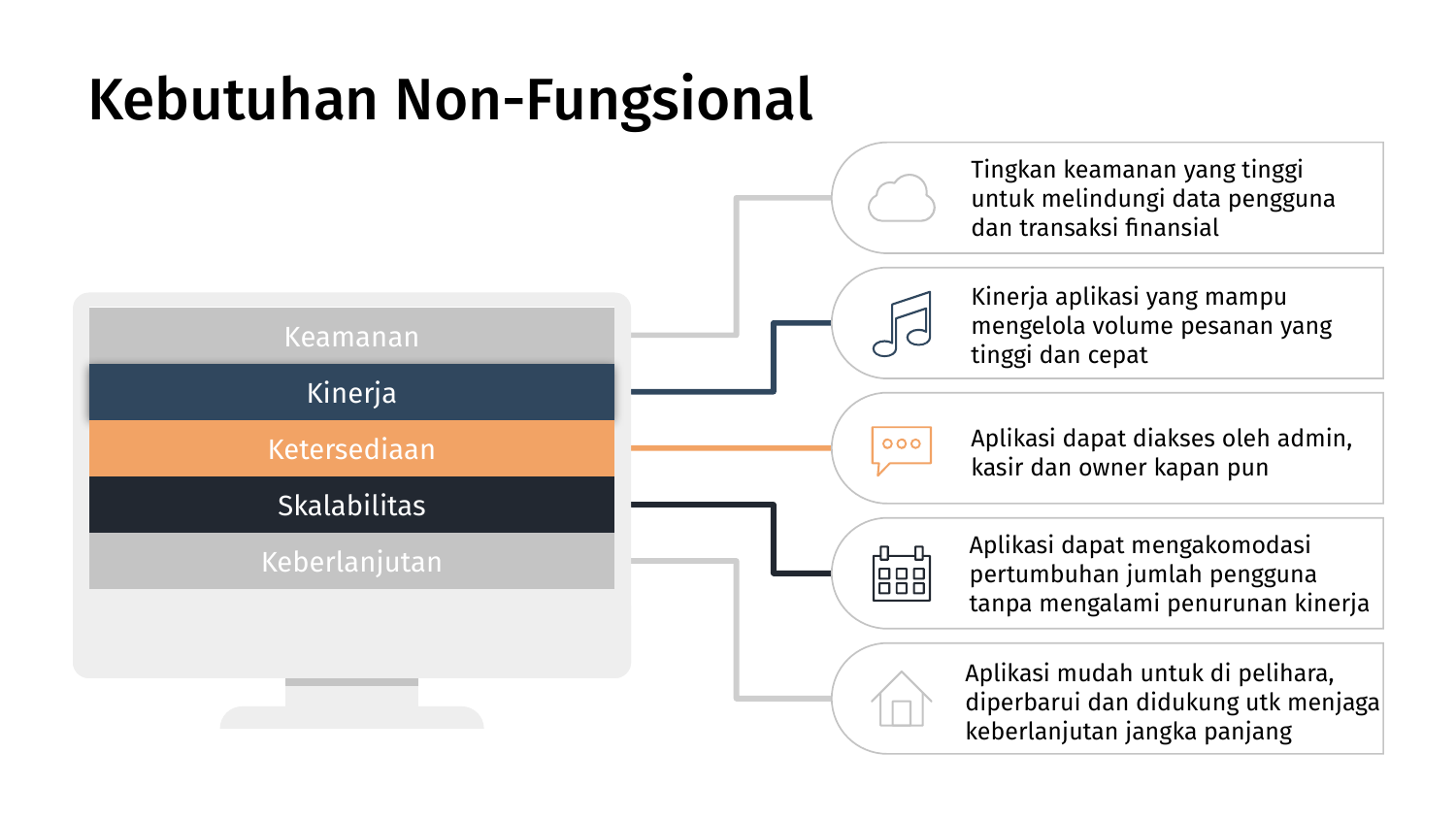

Kebutuhan Non-Fungsional

Tingkan keamanan yang tinggi untuk melindungi data pengguna dan transaksi finansial

Kinerja aplikasi yang mampu mengelola volume pesanan yang tinggi dan cepat

Keamanan

Kinerja

Aplikasi dapat diakses oleh admin, kasir dan owner kapan pun
Ketersediaan

Skalabilitas

Keberlanjutan
Aplikasi dapat mengakomodasi pertumbuhan jumlah pengguna tanpa mengalami penurunan kinerja

Aplikasi mudah untuk di pelihara, diperbarui dan didukung utk menjaga keberlanjutan jangka panjang